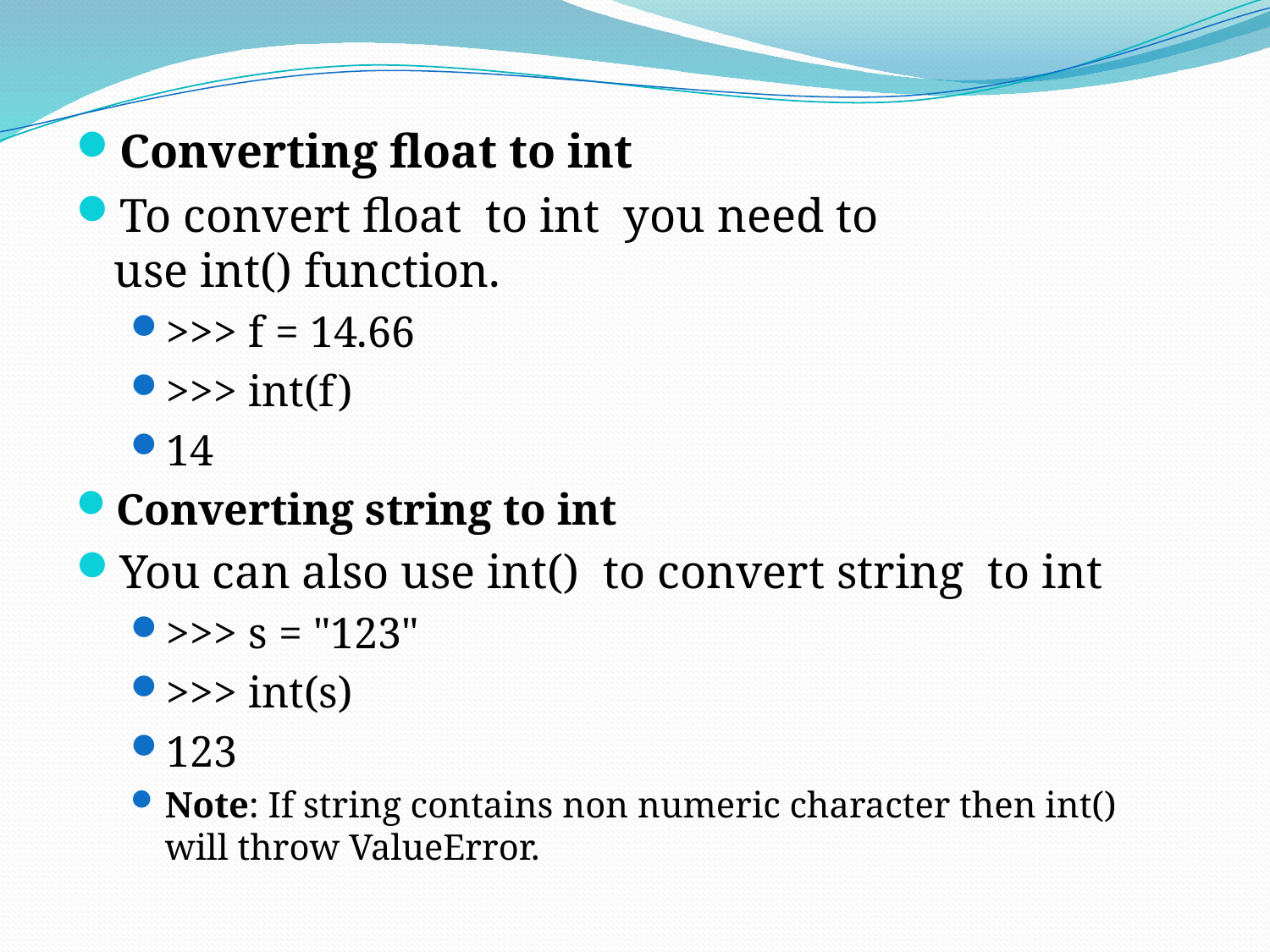

Converting float to int
To convert float  to int  you need to use int() function.
>>> f = 14.66
>>> int(f)
14
Converting string to int
You can also use int()  to convert string  to int
>>> s = "123"
>>> int(s)
123
Note: If string contains non numeric character then int()  will throw ValueError.